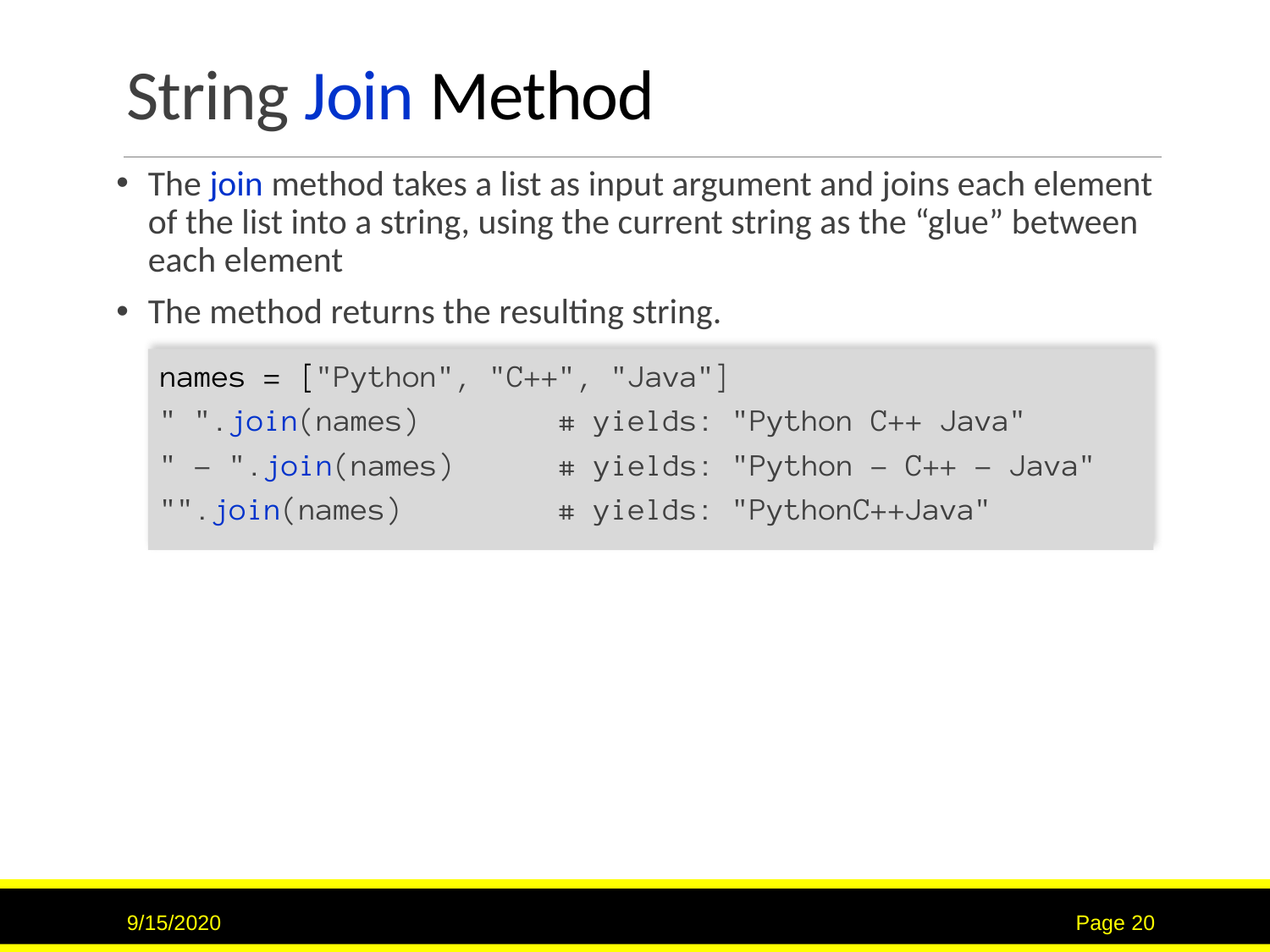

# String Join Method
The join method takes a list as input argument and joins each element of the list into a string, using the current string as the “glue” between each element
The method returns the resulting string.

names = ["Python", "C++", "Java"]
" ".join(names)        # yields: "Python C++ Java"
" - ".join(names)      # yields: "Python - C++ - Java"
"".join(names)         # yields: "PythonC++Java"

9/15/2020
Page 20